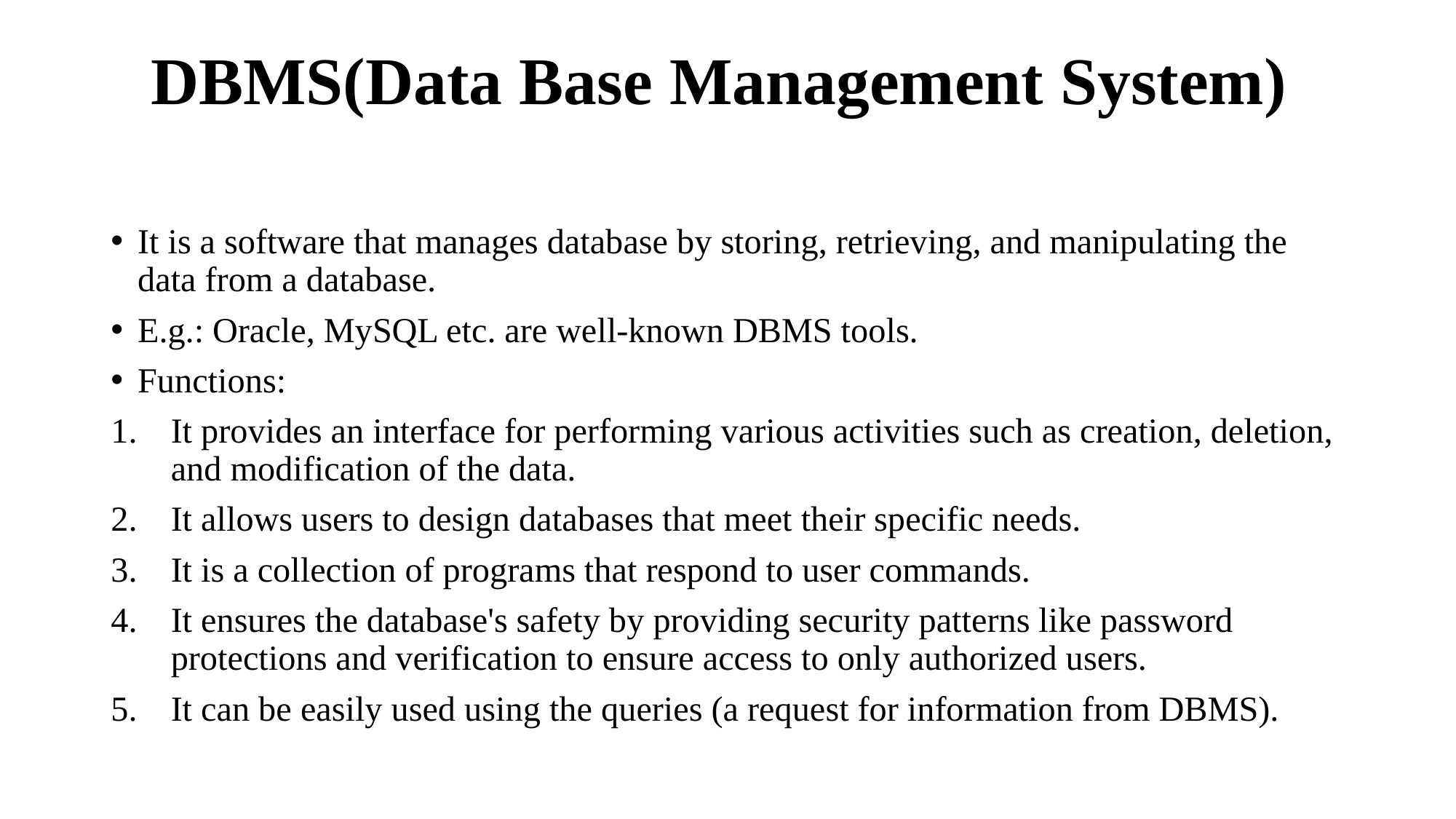

# DBMS(Data Base Management System)
It is a software that manages database by storing, retrieving, and manipulating the data from a database.
E.g.: Oracle, MySQL etc. are well-known DBMS tools.
Functions:
It provides an interface for performing various activities such as creation, deletion, and modification of the data.
It allows users to design databases that meet their specific needs.
It is a collection of programs that respond to user commands.
It ensures the database's safety by providing security patterns like password protections and verification to ensure access to only authorized users.
It can be easily used using the queries (a request for information from DBMS).